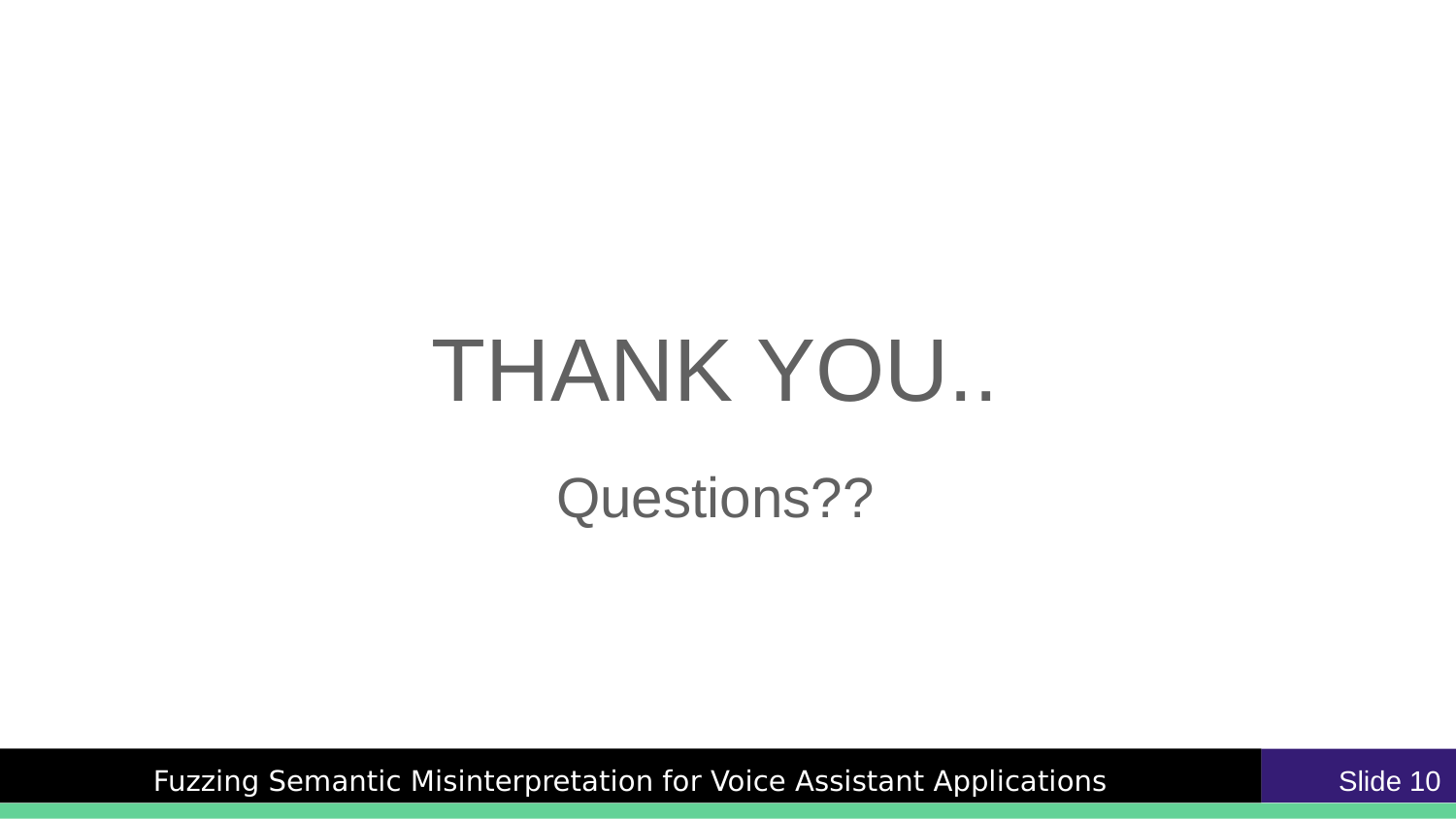

THANK YOU..
Questions??

Early-Stage Malware Prediction Using Recurrent Neural Network
Fuzzing Semantic Misinterpretation for Voice Assistant Applications
Slide 10